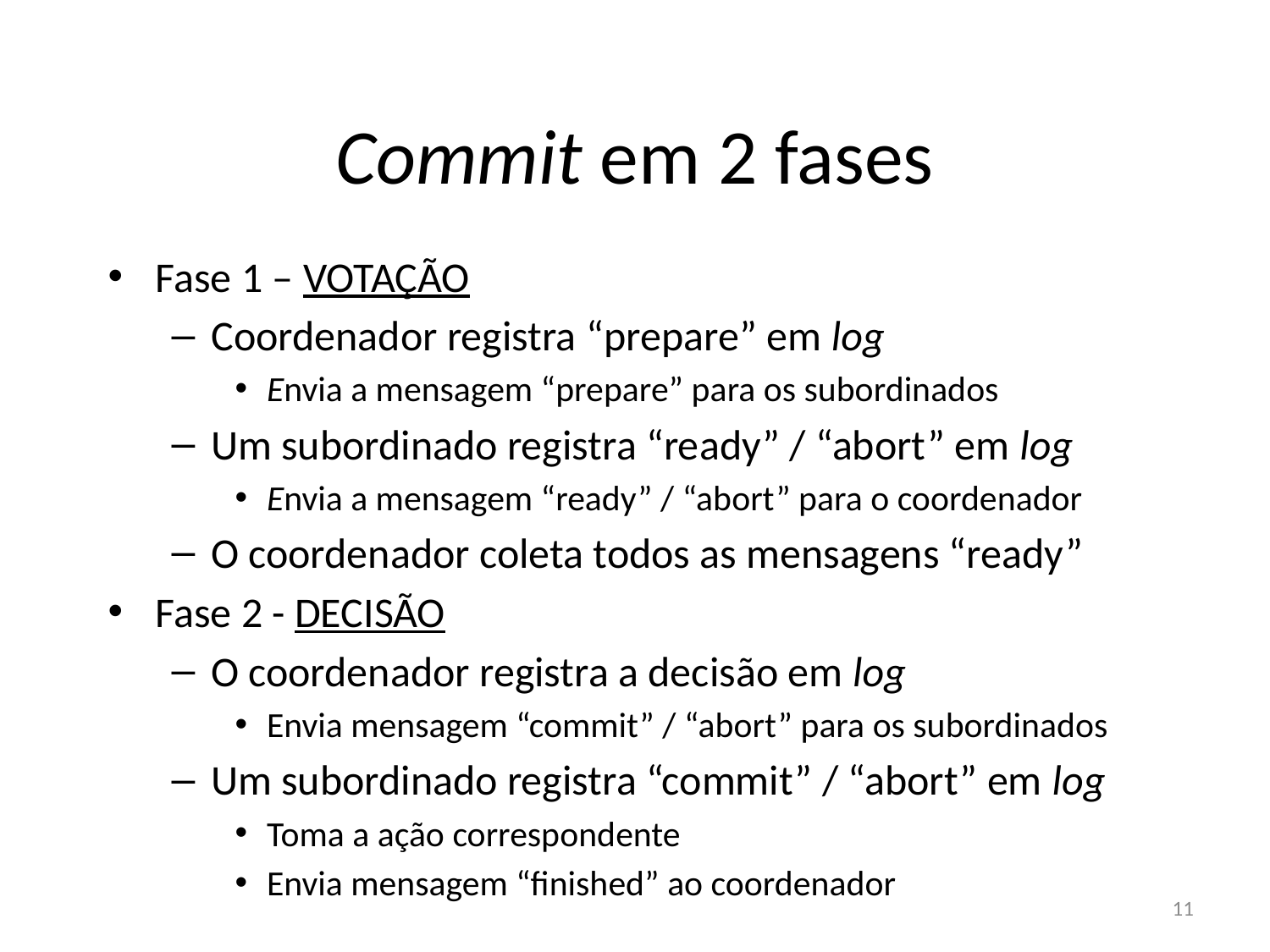

# Commit em 2 fases
Fase 1 – VOTAÇÃO
Coordenador registra “prepare” em log
Envia a mensagem “prepare” para os subordinados
Um subordinado registra “ready” / “abort” em log
Envia a mensagem “ready” / “abort” para o coordenador
O coordenador coleta todos as mensagens “ready”
Fase 2 - DECISÃO
O coordenador registra a decisão em log
Envia mensagem “commit” / “abort” para os subordinados
Um subordinado registra “commit” / “abort” em log
Toma a ação correspondente
Envia mensagem “finished” ao coordenador

11